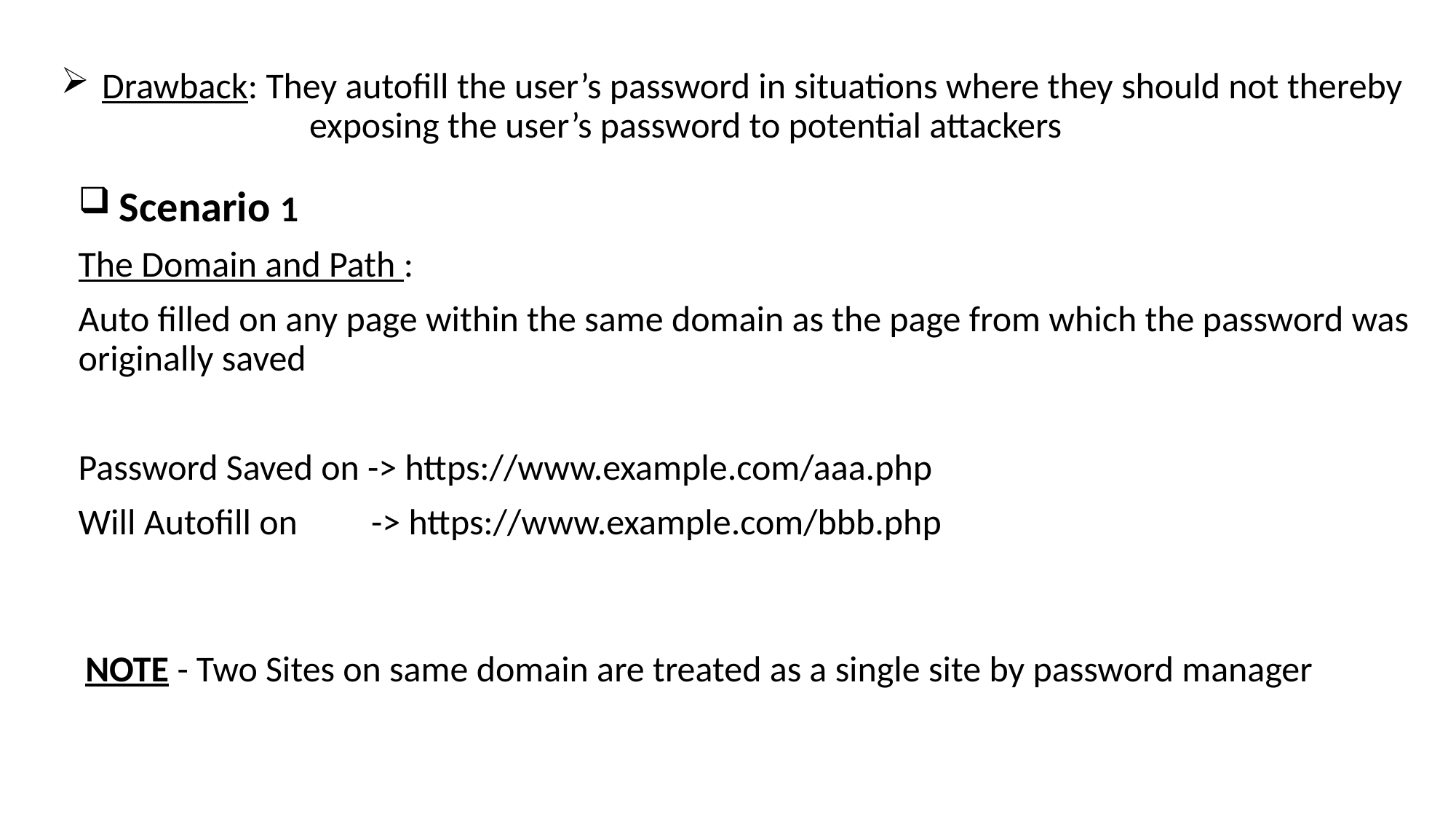

# Drawback: They autofill the user’s password in situations where they should not thereby           	            exposing the user’s password to potential attackers
 Scenario 1
The Domain and Path :
Auto filled on any page within the same domain as the page from which the password was originally saved

Password Saved on -> https://www.example.com/aaa.php
Will Autofill on         -> https://www.example.com/bbb.php

NOTE - Two Sites on same domain are treated as a single site by password manager